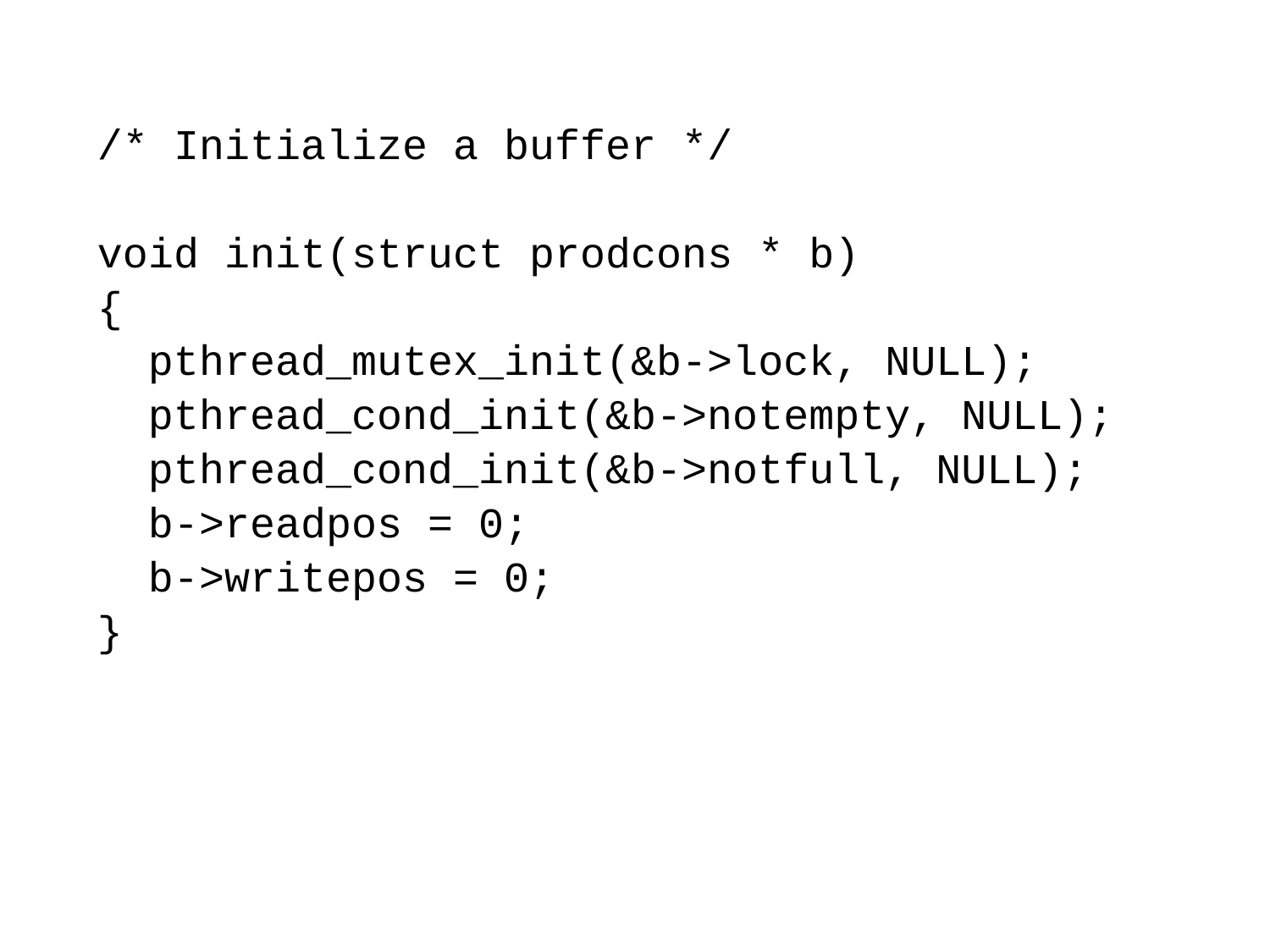

/* Initialize a buffer */

void init(struct prodcons * b)
{
  pthread_mutex_init(&b->lock, NULL);
  pthread_cond_init(&b->notempty, NULL);
  pthread_cond_init(&b->notfull, NULL);
  b->readpos = 0;
  b->writepos = 0;
}